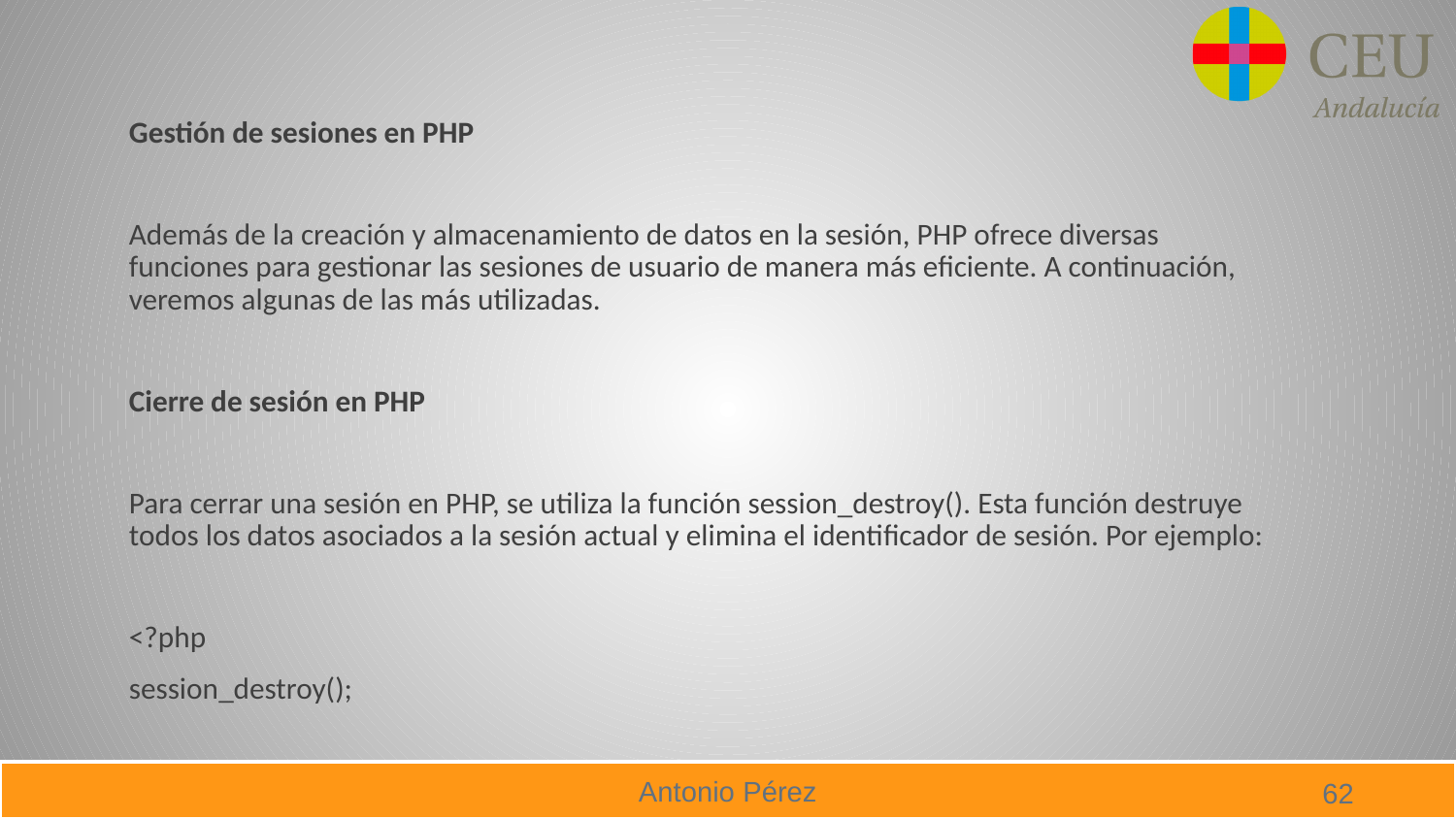

Gestión de sesiones en PHP

Además de la creación y almacenamiento de datos en la sesión, PHP ofrece diversas funciones para gestionar las sesiones de usuario de manera más eficiente. A continuación, veremos algunas de las más utilizadas.

Cierre de sesión en PHP

Para cerrar una sesión en PHP, se utiliza la función session_destroy(). Esta función destruye todos los datos asociados a la sesión actual y elimina el identificador de sesión. Por ejemplo:

<?php
session_destroy();